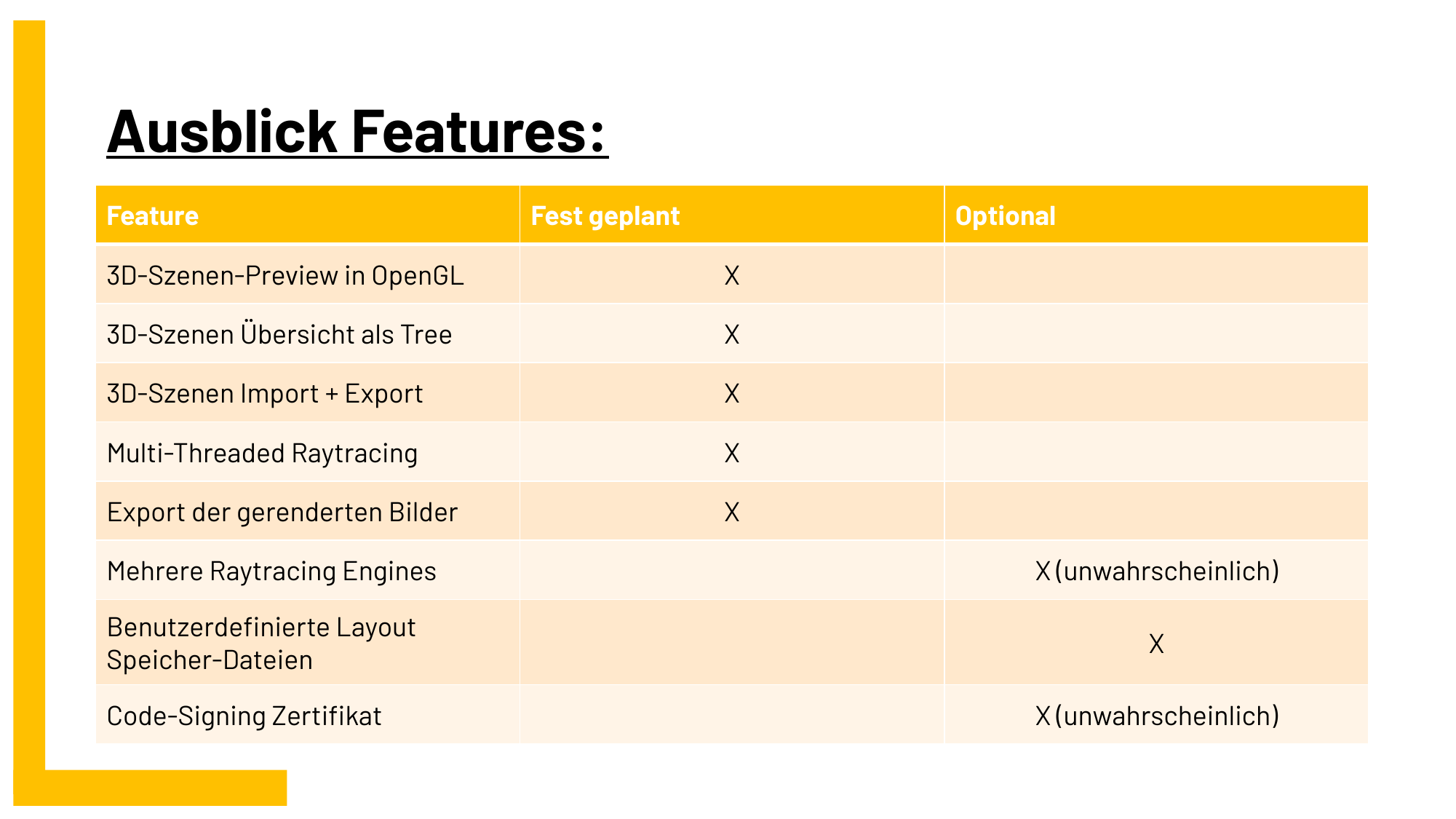

Ausblick Features:
| Feature | Fest geplant | Optional |
| --- | --- | --- |
| 3D-Szenen-Preview in OpenGL | X |  |
| 3D-Szenen Übersicht als Tree | X |  |
| 3D-Szenen Import + Export | X |  |
| Multi-Threaded Raytracing | X |  |
| Export der gerenderten Bilder | X |  |
| Mehrere Raytracing Engines |  | X (unwahrscheinlich) |
| Benutzerdefinierte Layout Speicher-Dateien |  | X |
| Code-Signing Zertifikat |  | X (unwahrscheinlich) |